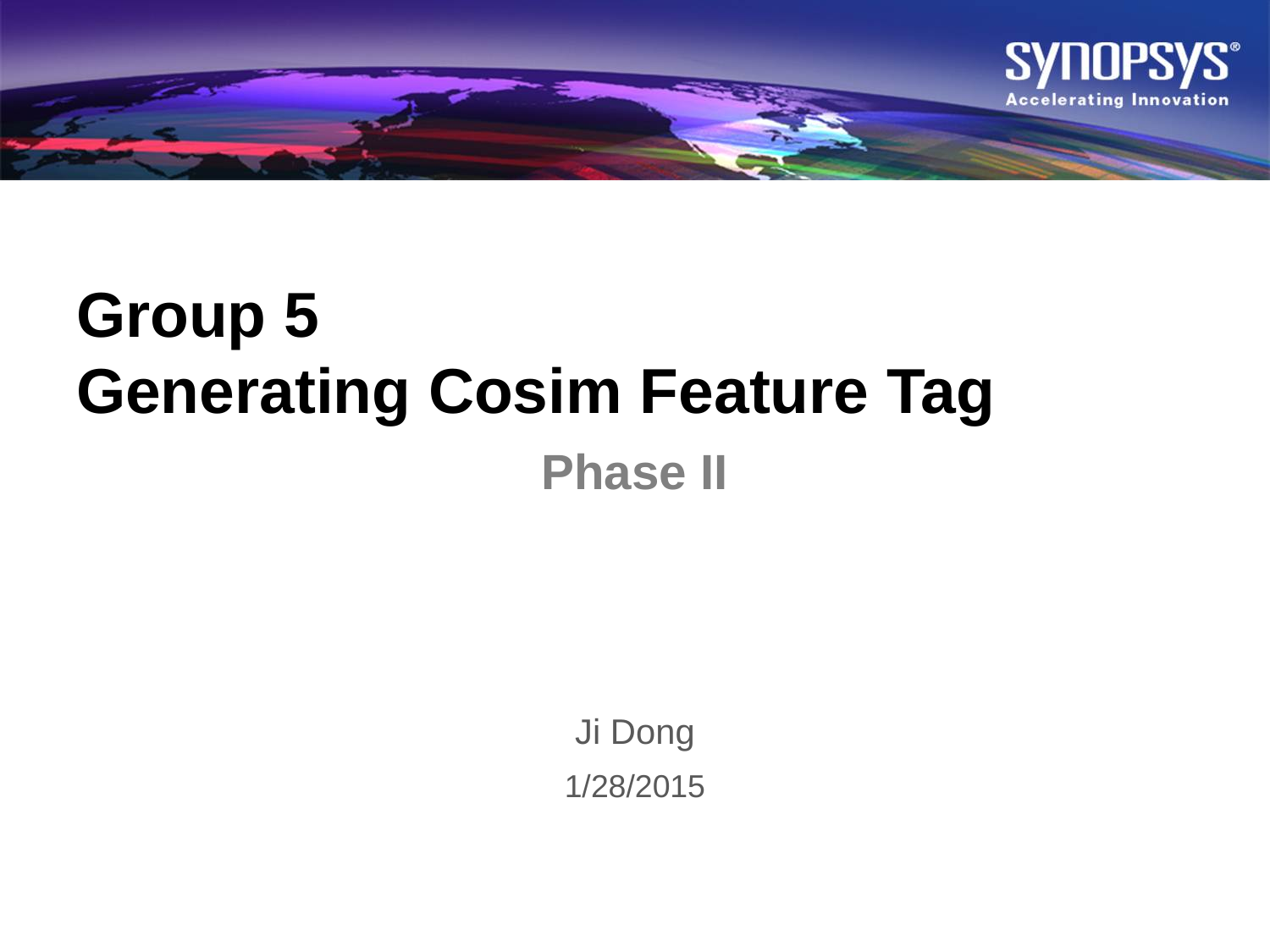

# Group 5 Generating Cosim Feature Tag
Phase II
Ji Dong
1/28/2015